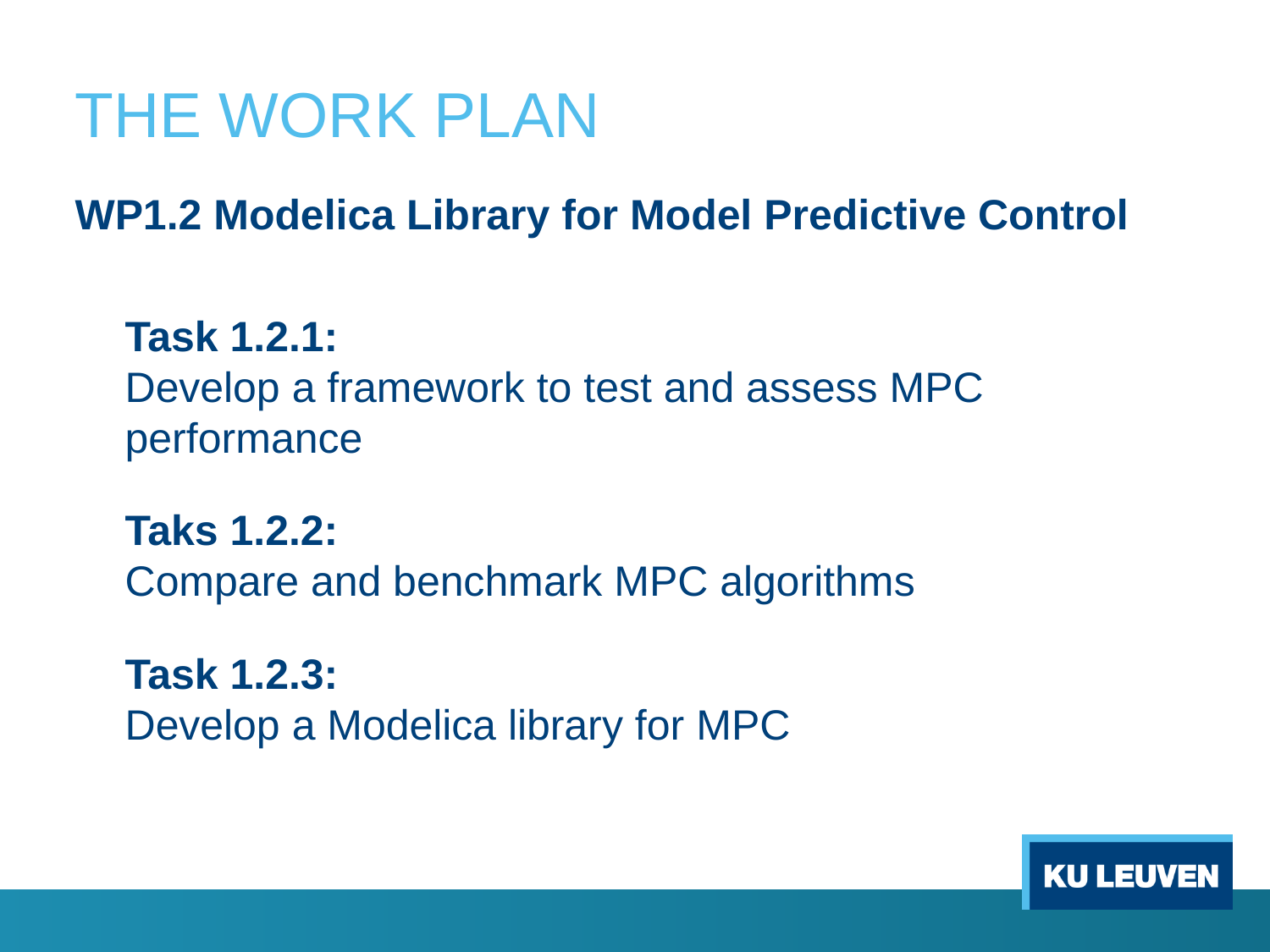

# THE WORK PLAN
WP1.2 Modelica Library for Model Predictive Control

Task 1.2.1:
Develop a framework to test and assess MPC performance

Taks 1.2.2:
Compare and benchmark MPC algorithms

Task 1.2.3:
Develop a Modelica library for MPC